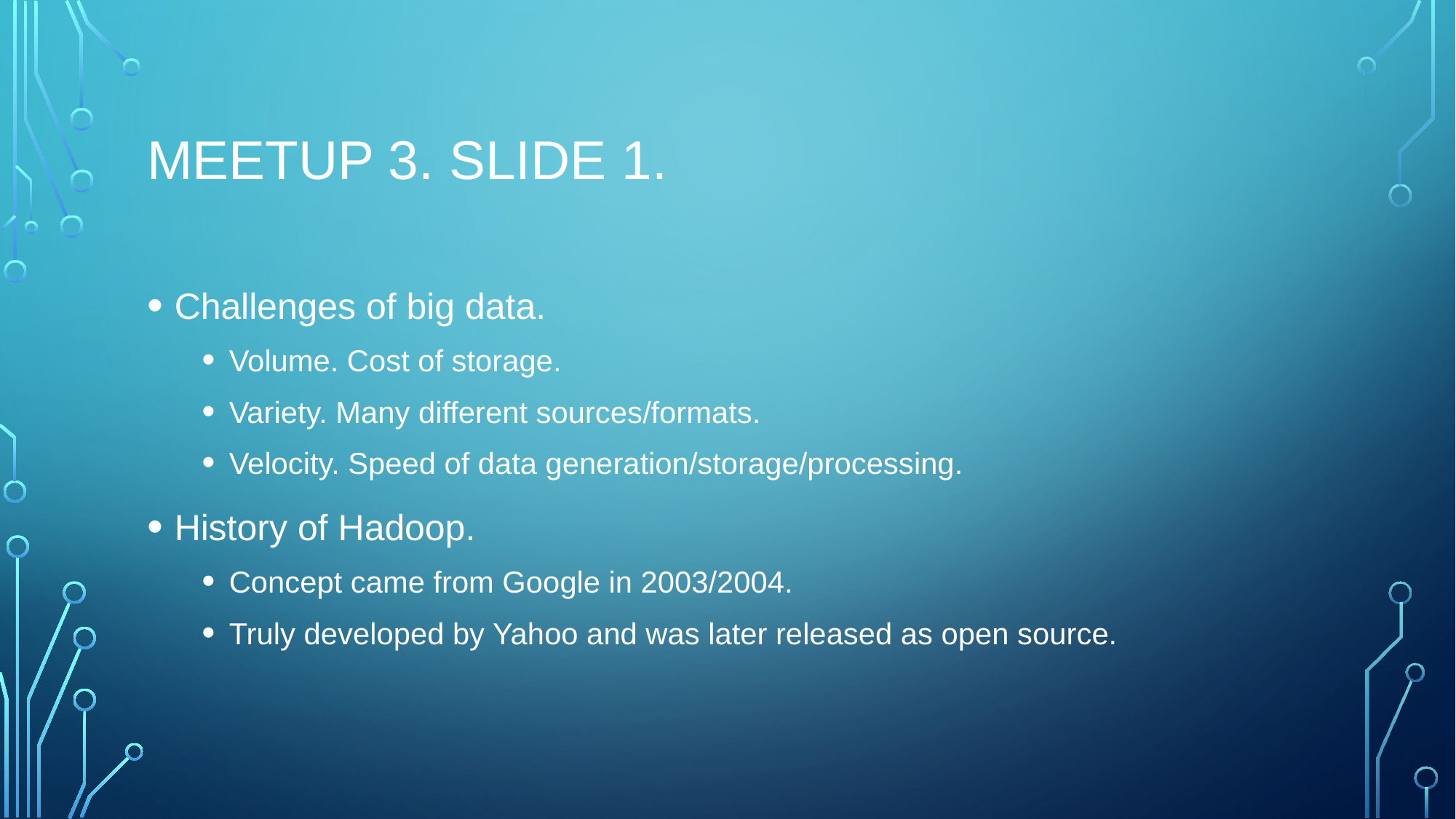

# Meetup 3. Slide 1.
Challenges of big data.
Volume. Cost of storage.
Variety. Many different sources/formats.
Velocity. Speed of data generation/storage/processing.
History of Hadoop.
Concept came from Google in 2003/2004.
Truly developed by Yahoo and was later released as open source.